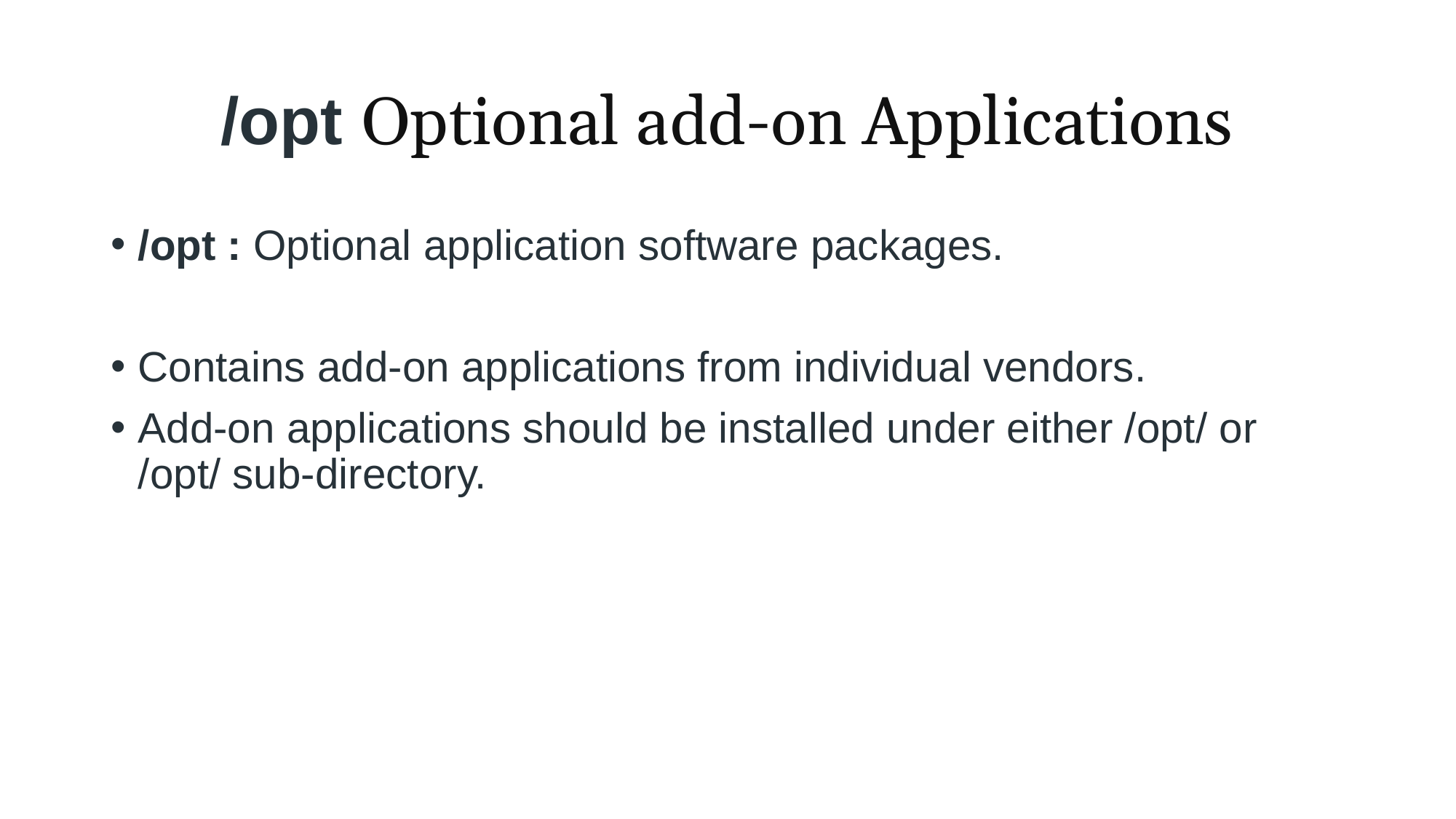

# /opt Optional add-on Applications
/opt : Optional application software packages.

Contains add-on applications from individual vendors.
Add-on applications should be installed under either /opt/ or /opt/ sub-directory.